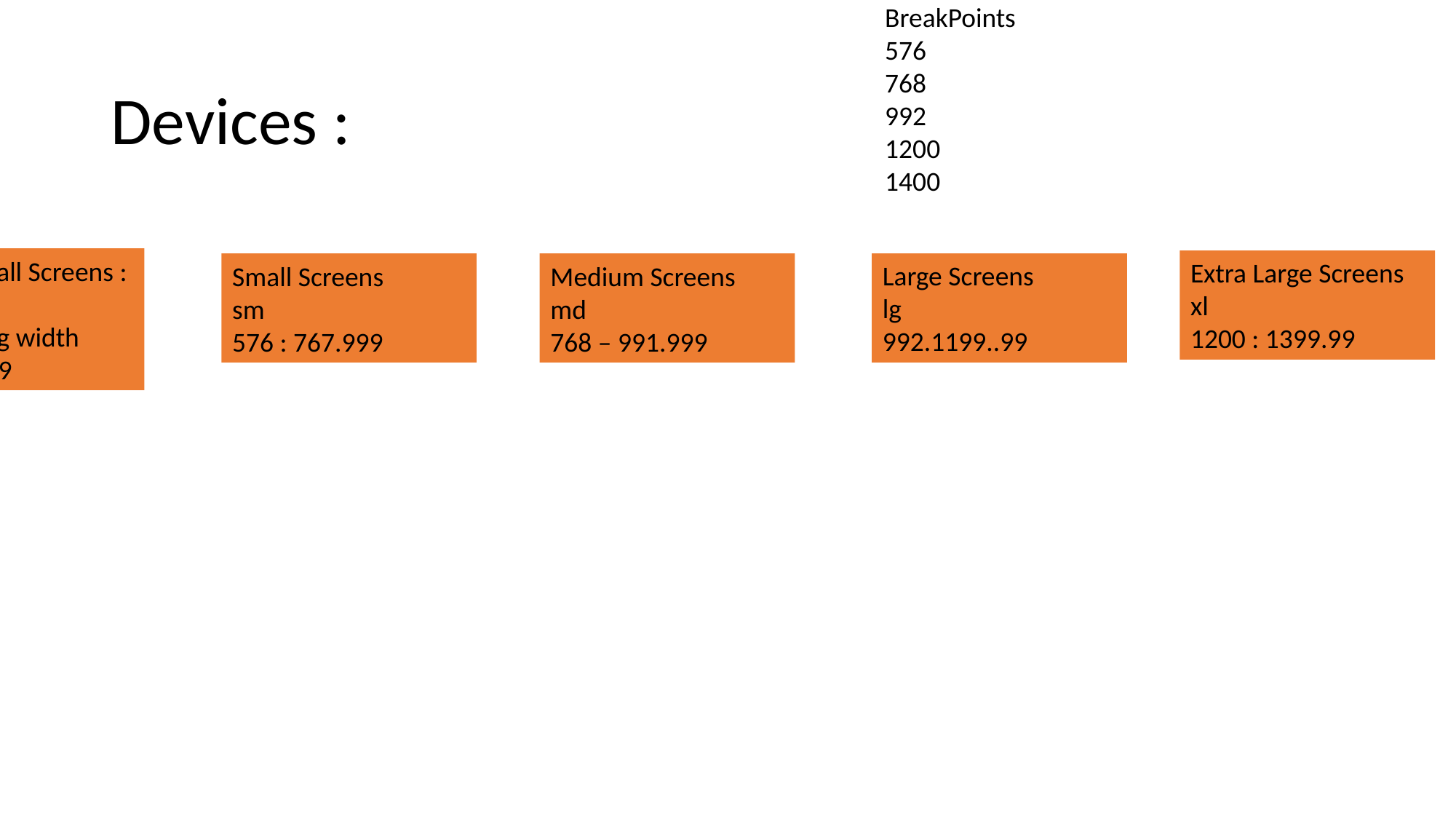

BreakPoints
576
768
992
1200
1400
# Devices :
Extra Small Screens :
xs
According width
0-575.999
Extra Large Screens
xl
1200 : 1399.99
Extra Extra  Large Screens
Xxl
1400 and more
Large Screens
lg
992.1199..99
Small Screens
sm
576 : 767.999
Medium Screens
md
768 – 991.999